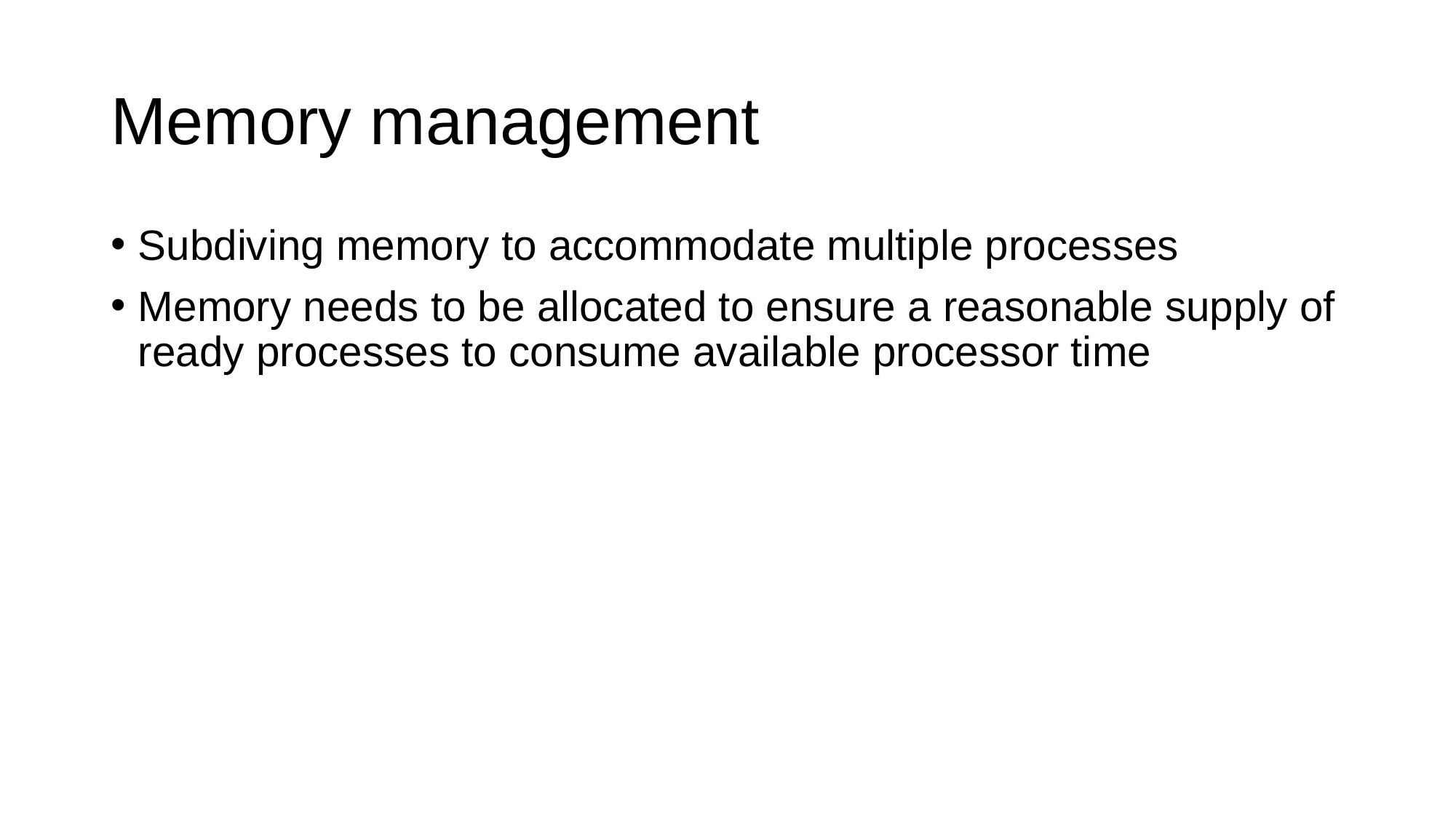

# Memory management
Subdiving memory to accommodate multiple processes
Memory needs to be allocated to ensure a reasonable supply of ready processes to consume available processor time